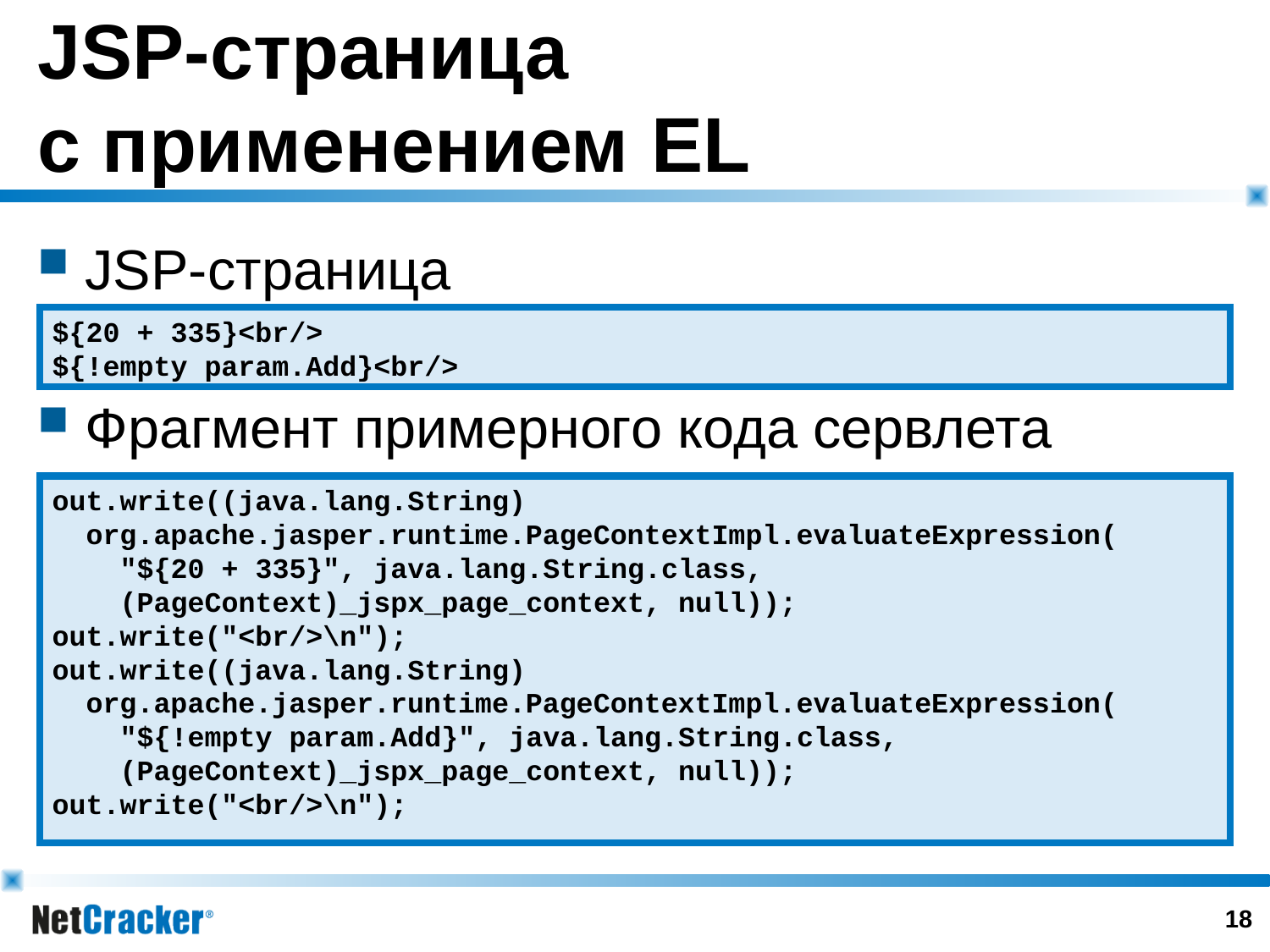

# JSP-страница с применением EL
JSP-страница

Фрагмент примерного кода сервлета
${20 + 335}<br/>
${!empty param.Add}<br/>

out.write((java.lang.String)
  org.apache.jasper.runtime.PageContextImpl.evaluateExpression(
    "${20 + 335}", java.lang.String.class,
    (PageContext)_jspx_page_context, null));
out.write("<br/>\n");
out.write((java.lang.String)
  org.apache.jasper.runtime.PageContextImpl.evaluateExpression(
    "${!empty param.Add}", java.lang.String.class,
    (PageContext)_jspx_page_context, null));
out.write("<br/>\n");

18